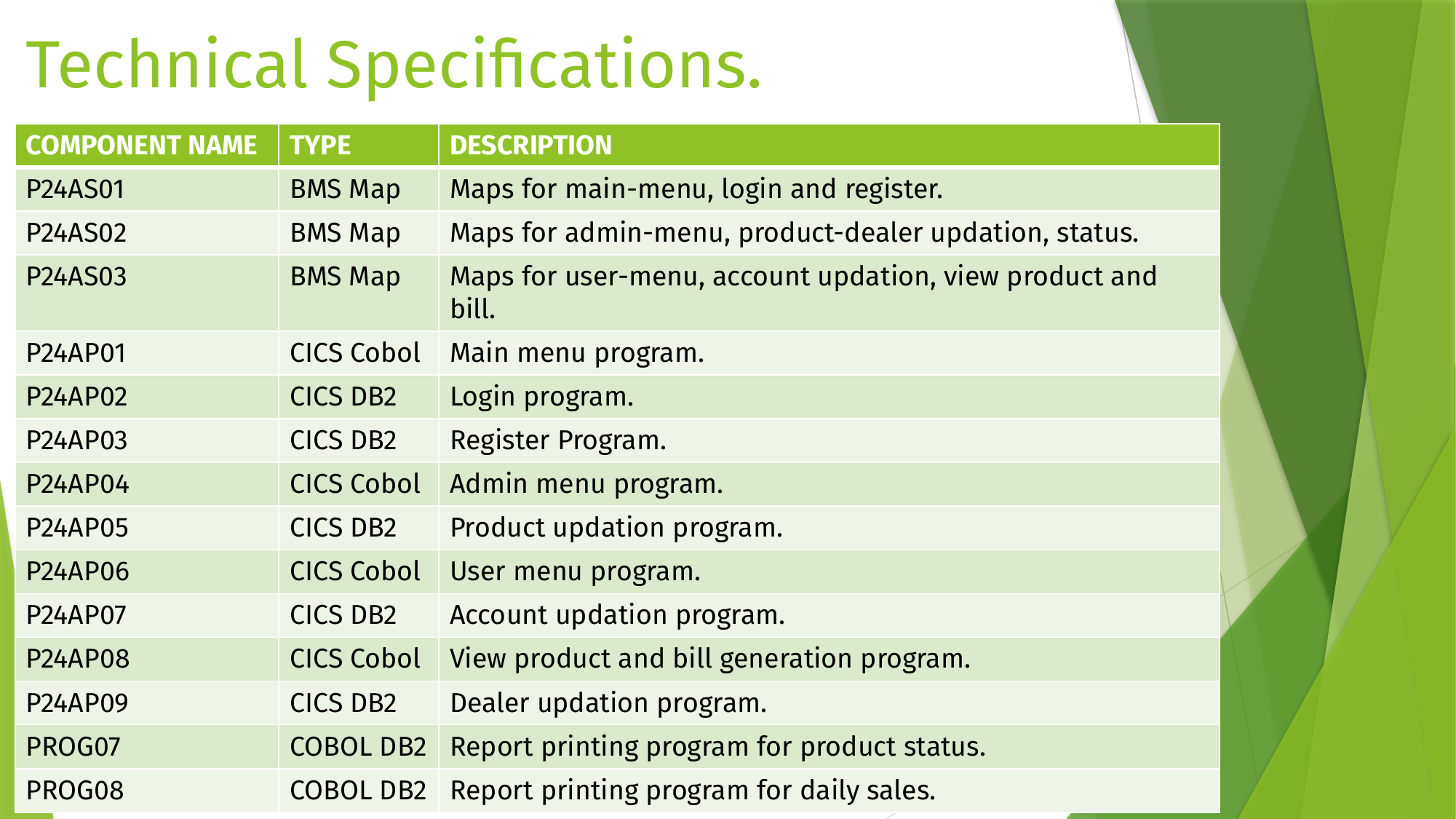

# Technical Specifications.
| COMPONENT NAME | TYPE | DESCRIPTION |
| --- | --- | --- |
| P24AS01 | BMS Map | Maps for main-menu, login and register. |
| P24AS02 | BMS Map | Maps for admin-menu, product-dealer updation, status. |
| P24AS03 | BMS Map | Maps for user-menu, account updation, view product and bill. |
| P24AP01 | CICS Cobol | Main menu program. |
| P24AP02 | CICS DB2 | Login program. |
| P24AP03 | CICS DB2 | Register Program. |
| P24AP04 | CICS Cobol | Admin menu program. |
| P24AP05 | CICS DB2 | Product updation program. |
| P24AP06 | CICS Cobol | User menu program. |
| P24AP07 | CICS DB2 | Account updation program. |
| P24AP08 | CICS Cobol | View product and bill generation program. |
| P24AP09 | CICS DB2 | Dealer updation program. |
| PROG07 | COBOL DB2 | Report printing program for product status. |
| PROG08 | COBOL DB2 | Report printing program for daily sales. |